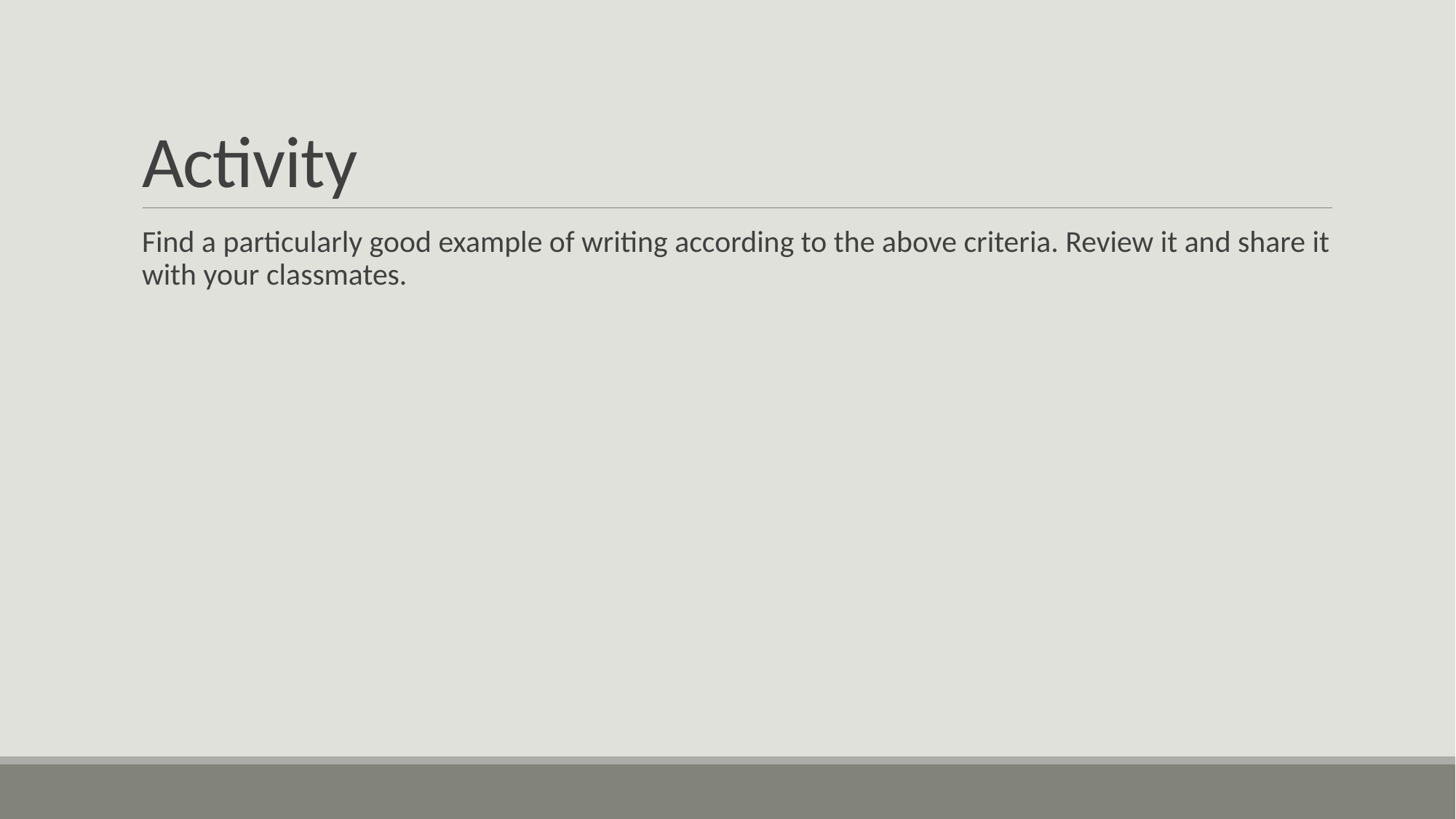

# Activity
Find a particularly good example of writing according to the above criteria. Review it and share it with your classmates.